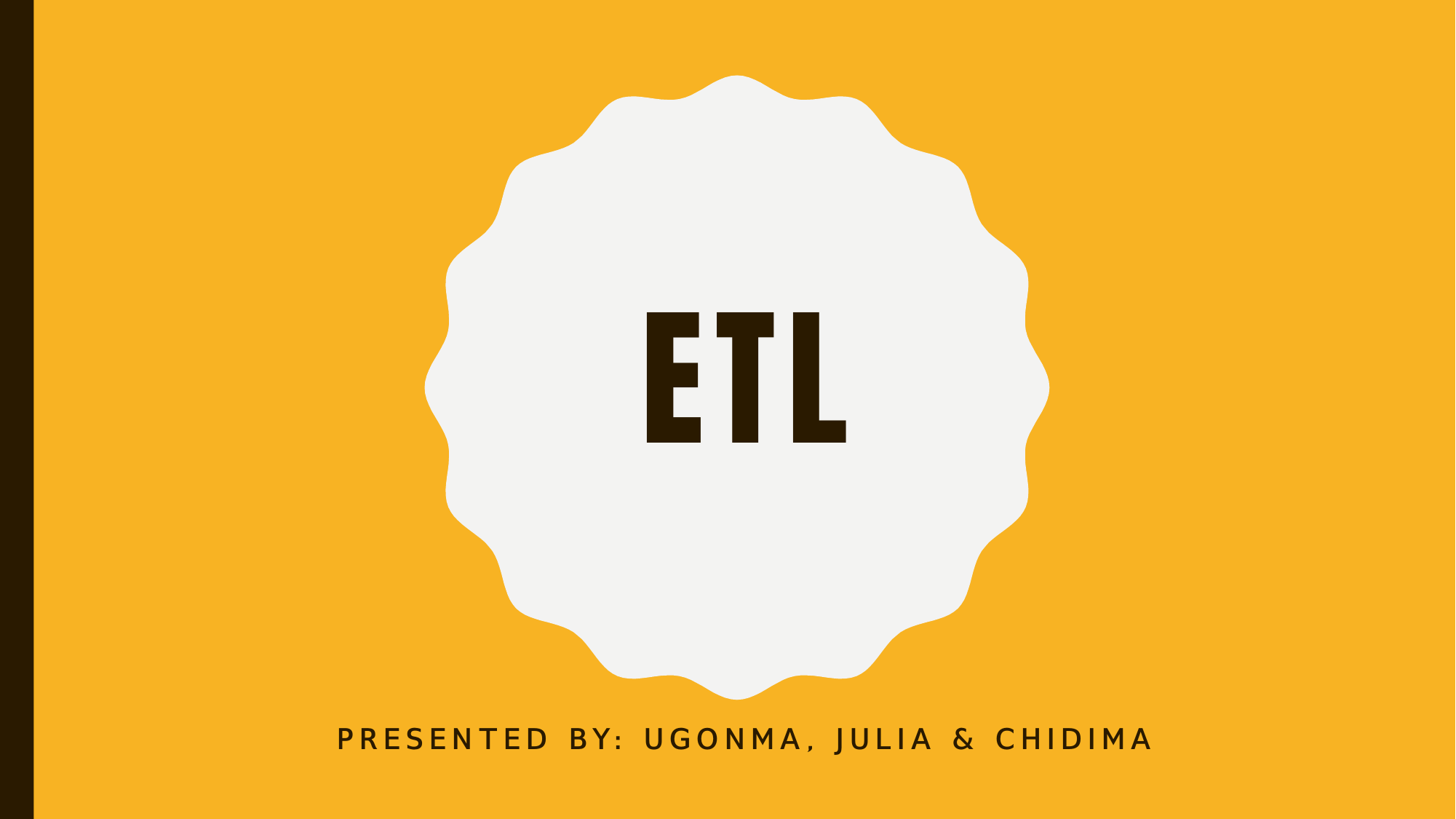

# etl
Presented by: ugonma, Julia & chidima